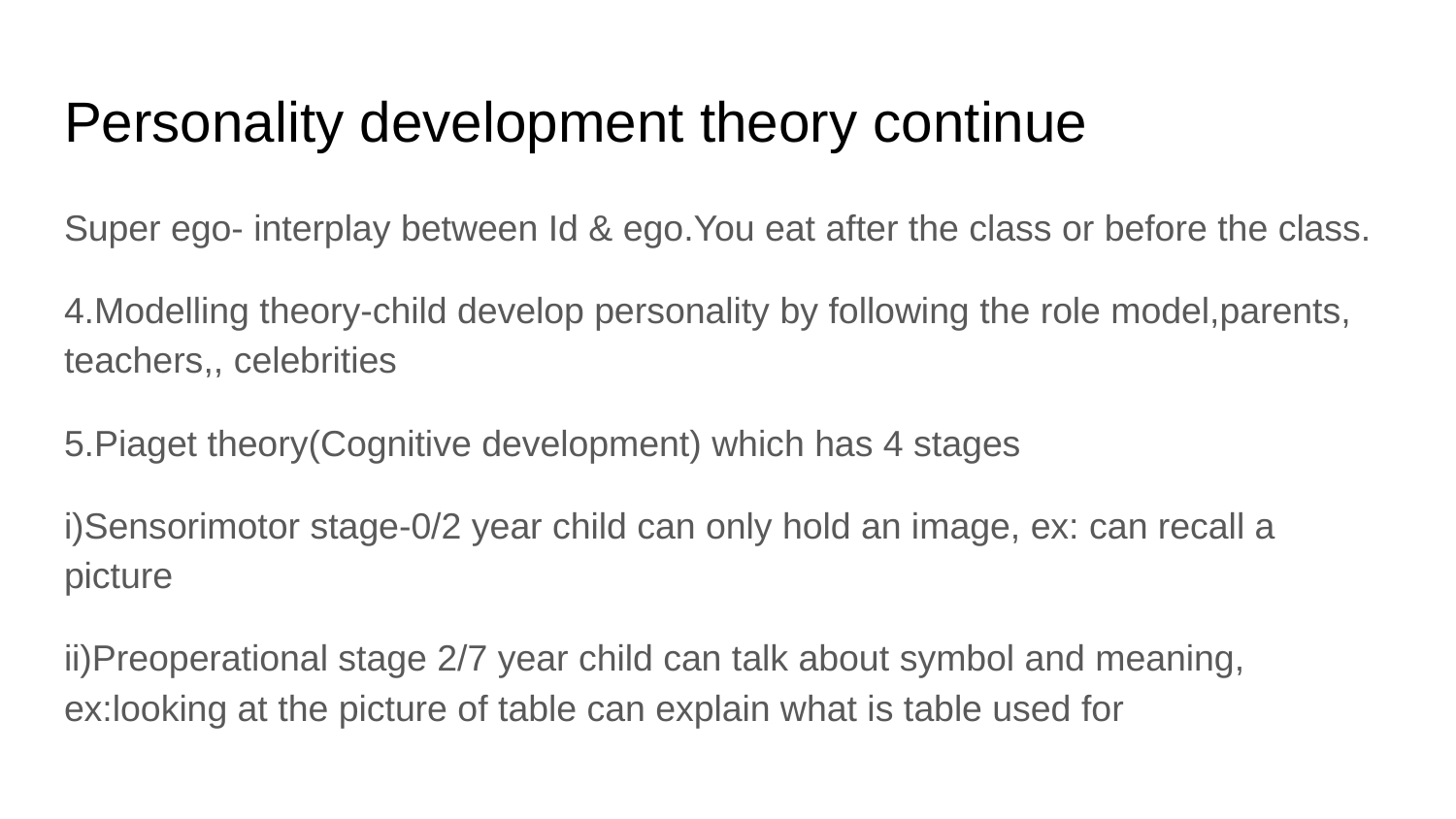

# Personality development theory continue
Super ego- interplay between Id & ego.You eat after the class or before the class.
4.Modelling theory-child develop personality by following the role model,parents, teachers,, celebrities
5.Piaget theory(Cognitive development) which has 4 stages
i)Sensorimotor stage-0/2 year child can only hold an image, ex: can recall a picture
ii)Preoperational stage 2/7 year child can talk about symbol and meaning, ex:looking at the picture of table can explain what is table used for